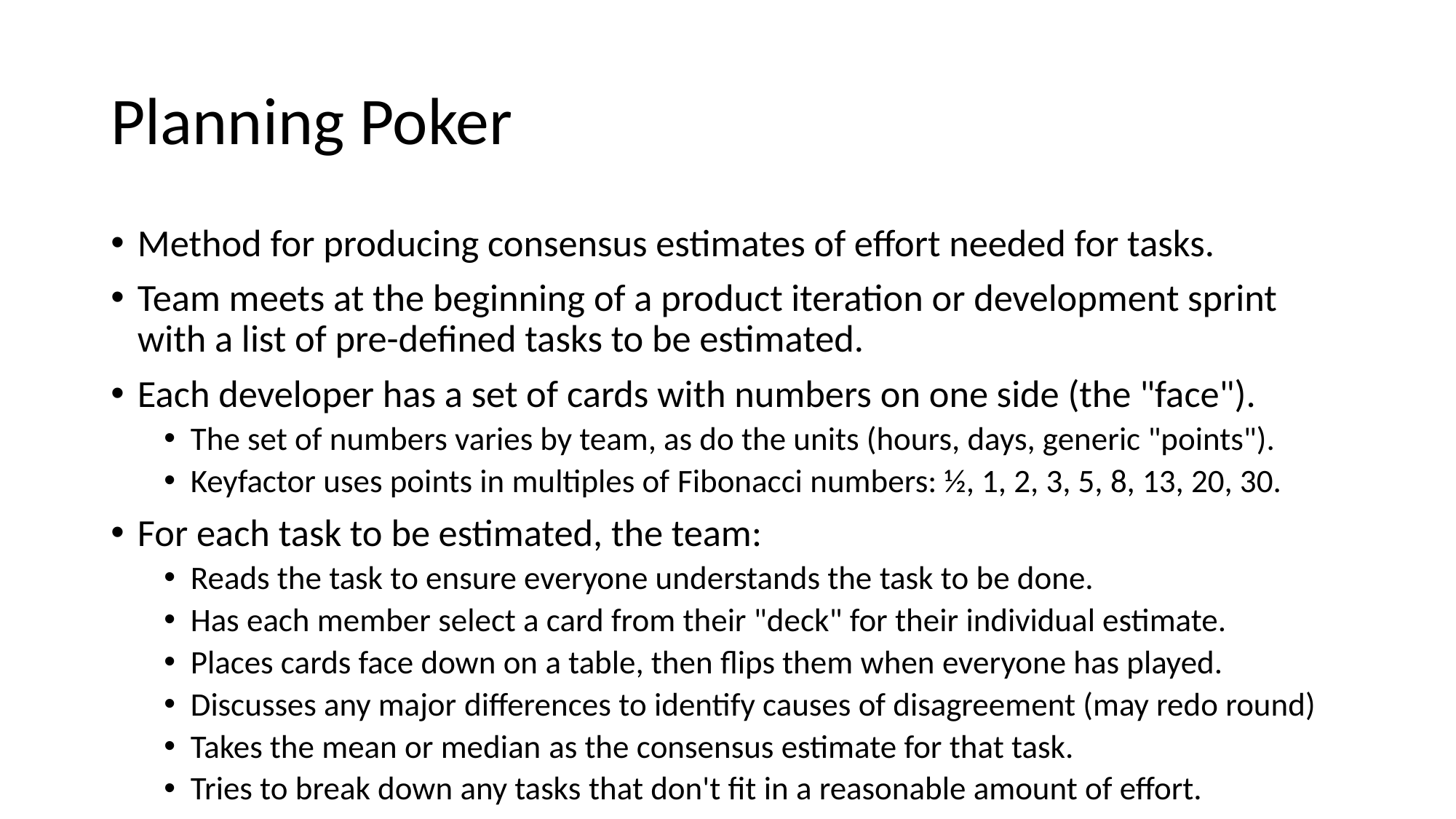

# Planning Poker
Method for producing consensus estimates of effort needed for tasks.
Team meets at the beginning of a product iteration or development sprint with a list of pre-defined tasks to be estimated.
Each developer has a set of cards with numbers on one side (the "face").
The set of numbers varies by team, as do the units (hours, days, generic "points").
Keyfactor uses points in multiples of Fibonacci numbers: ½, 1, 2, 3, 5, 8, 13, 20, 30.
For each task to be estimated, the team:
Reads the task to ensure everyone understands the task to be done.
Has each member select a card from their "deck" for their individual estimate.
Places cards face down on a table, then flips them when everyone has played.
Discusses any major differences to identify causes of disagreement (may redo round)
Takes the mean or median as the consensus estimate for that task.
Tries to break down any tasks that don't fit in a reasonable amount of effort.